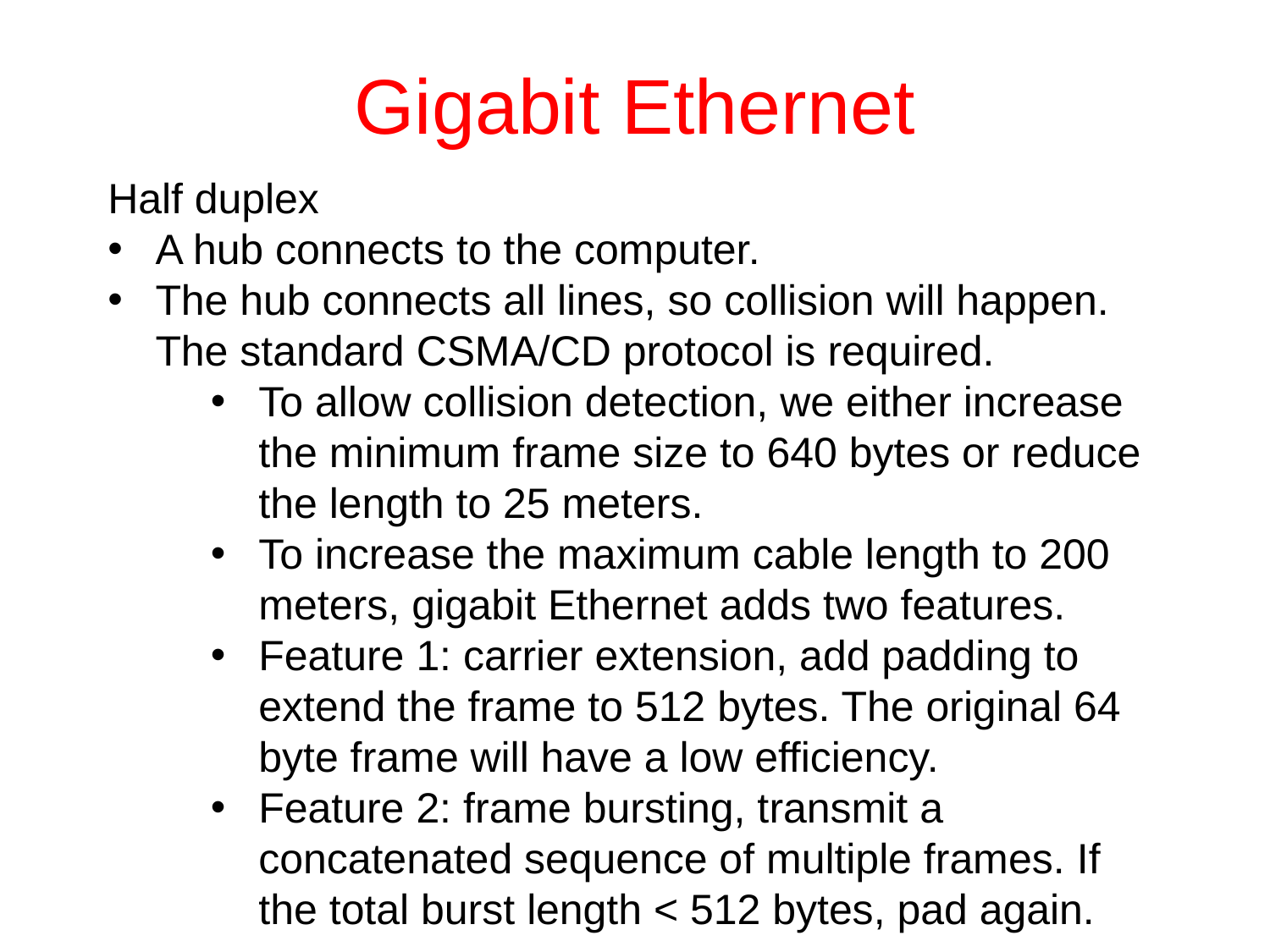

# Gigabit Ethernet
Half duplex
A hub connects to the computer.
The hub connects all lines, so collision will happen. The standard CSMA/CD protocol is required.
To allow collision detection, we either increase the minimum frame size to 640 bytes or reduce the length to 25 meters.
To increase the maximum cable length to 200 meters, gigabit Ethernet adds two features.
Feature 1: carrier extension, add padding to extend the frame to 512 bytes. The original 64 byte frame will have a low efficiency.
Feature 2: frame bursting, transmit a concatenated sequence of multiple frames. If the total burst length < 512 bytes, pad again.